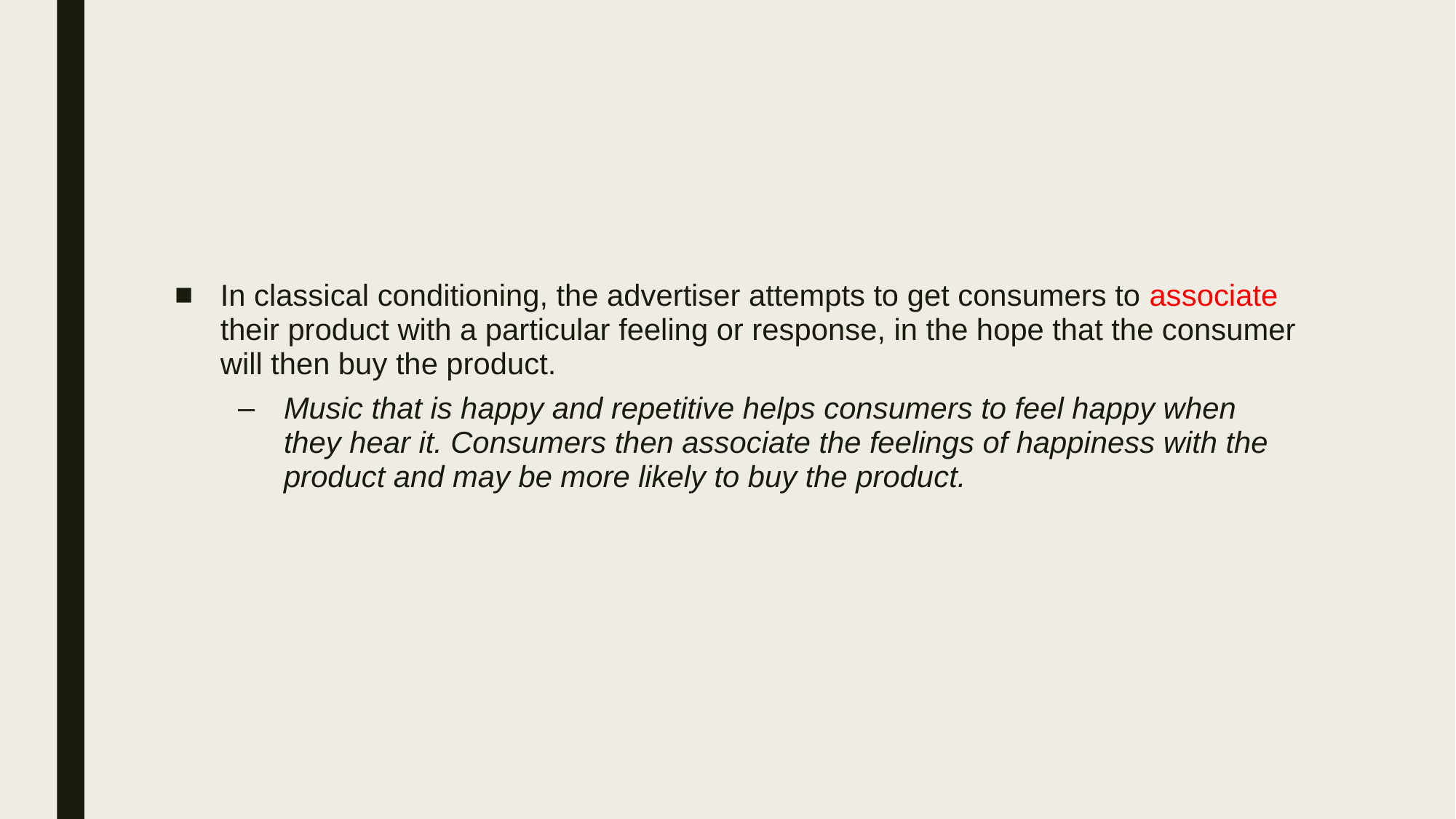

#
In classical conditioning, the advertiser attempts to get consumers to associate their product with a particular feeling or response, in the hope that the consumer will then buy the product.
Music that is happy and repetitive helps consumers to feel happy when they hear it. Consumers then associate the feelings of happiness with the product and may be more likely to buy the product.